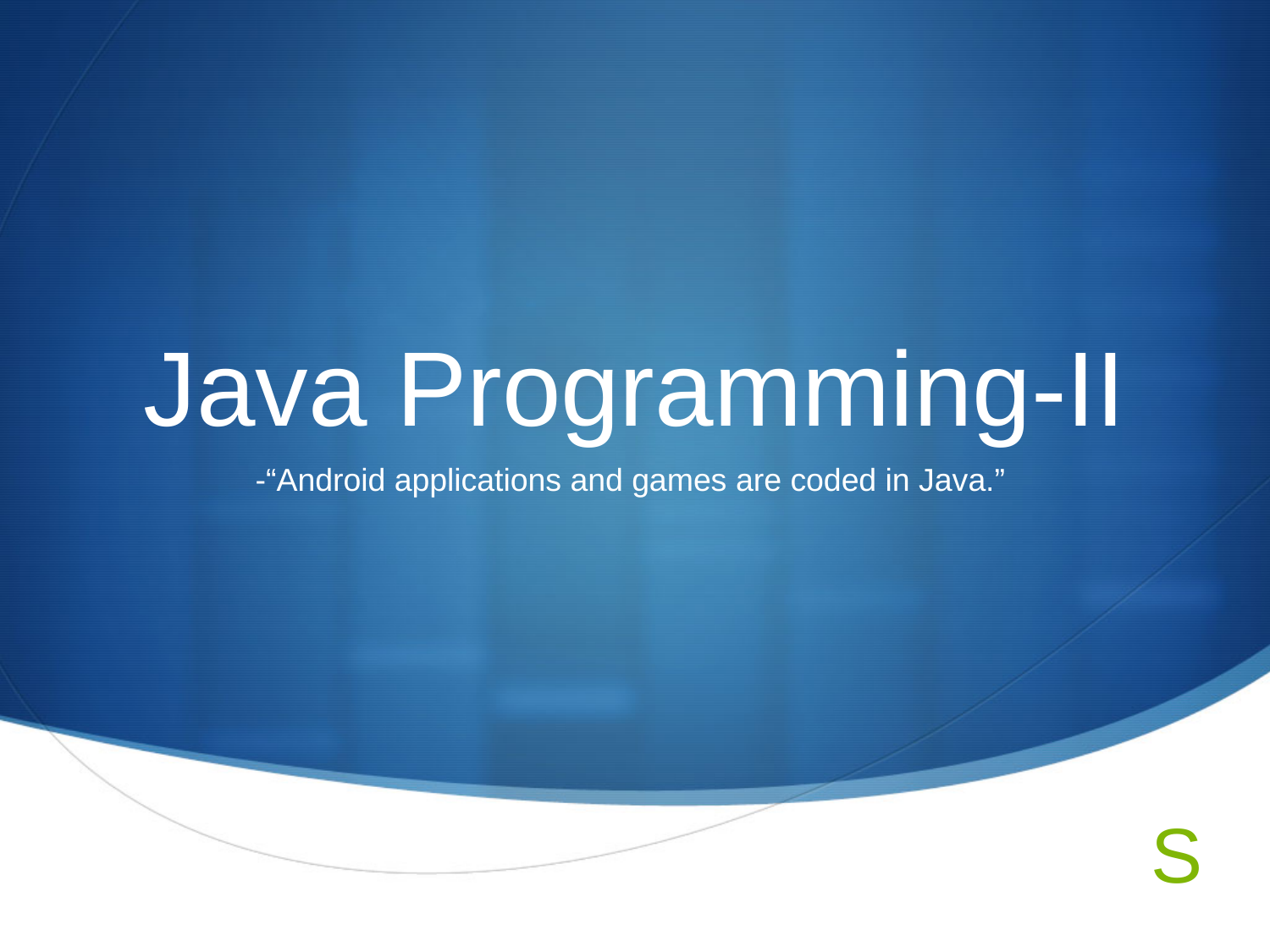

# Java Programming-II
-“Android applications and games are coded in Java.”